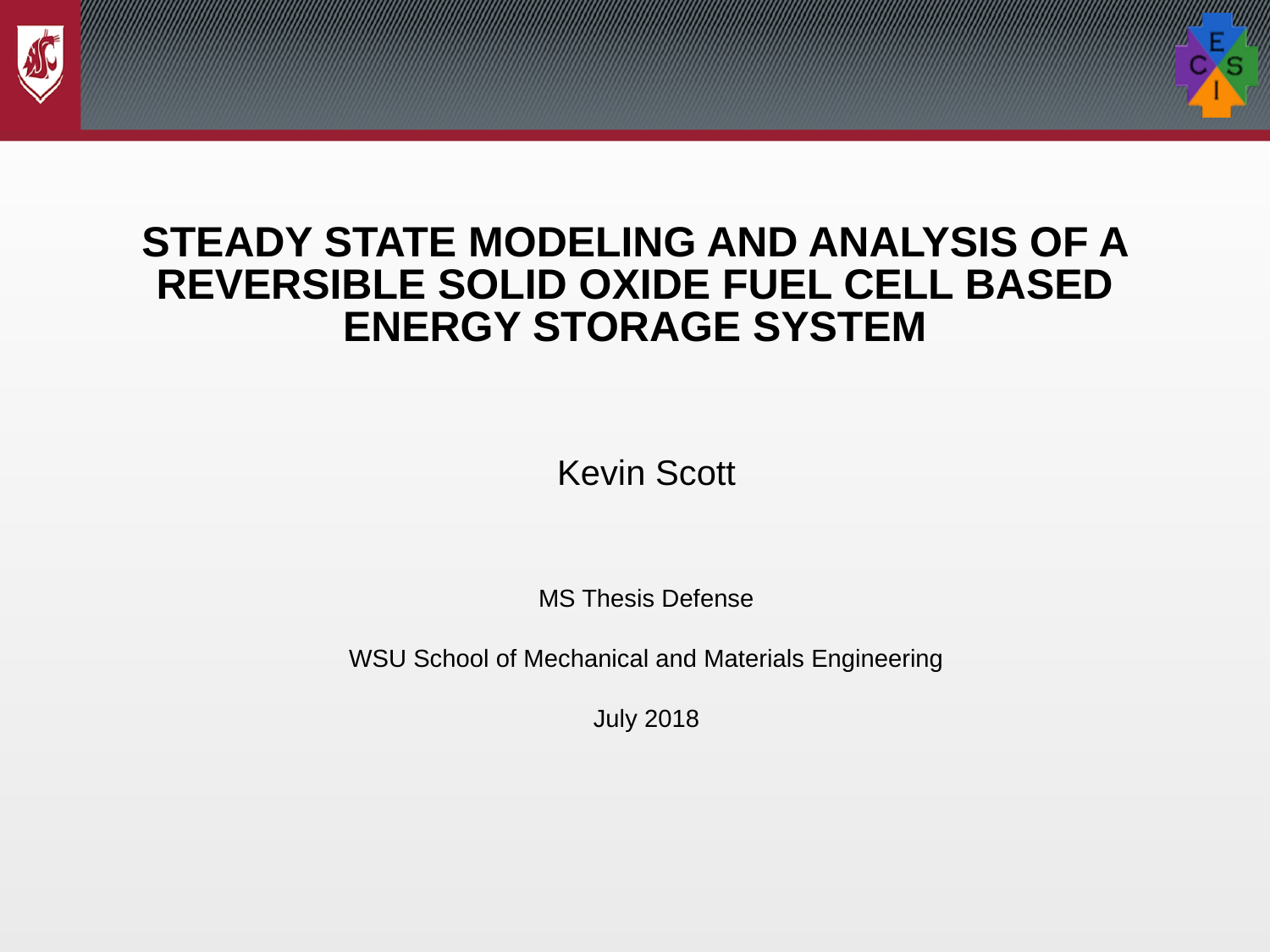

# STEADY STATE MODELING AND ANALYSIS OF A REVERSIBLE SOLID OXIDE FUEL CELL BASED ENERGY STORAGE SYSTEM
Kevin Scott

MS Thesis Defense
WSU School of Mechanical and Materials Engineering
July 2018